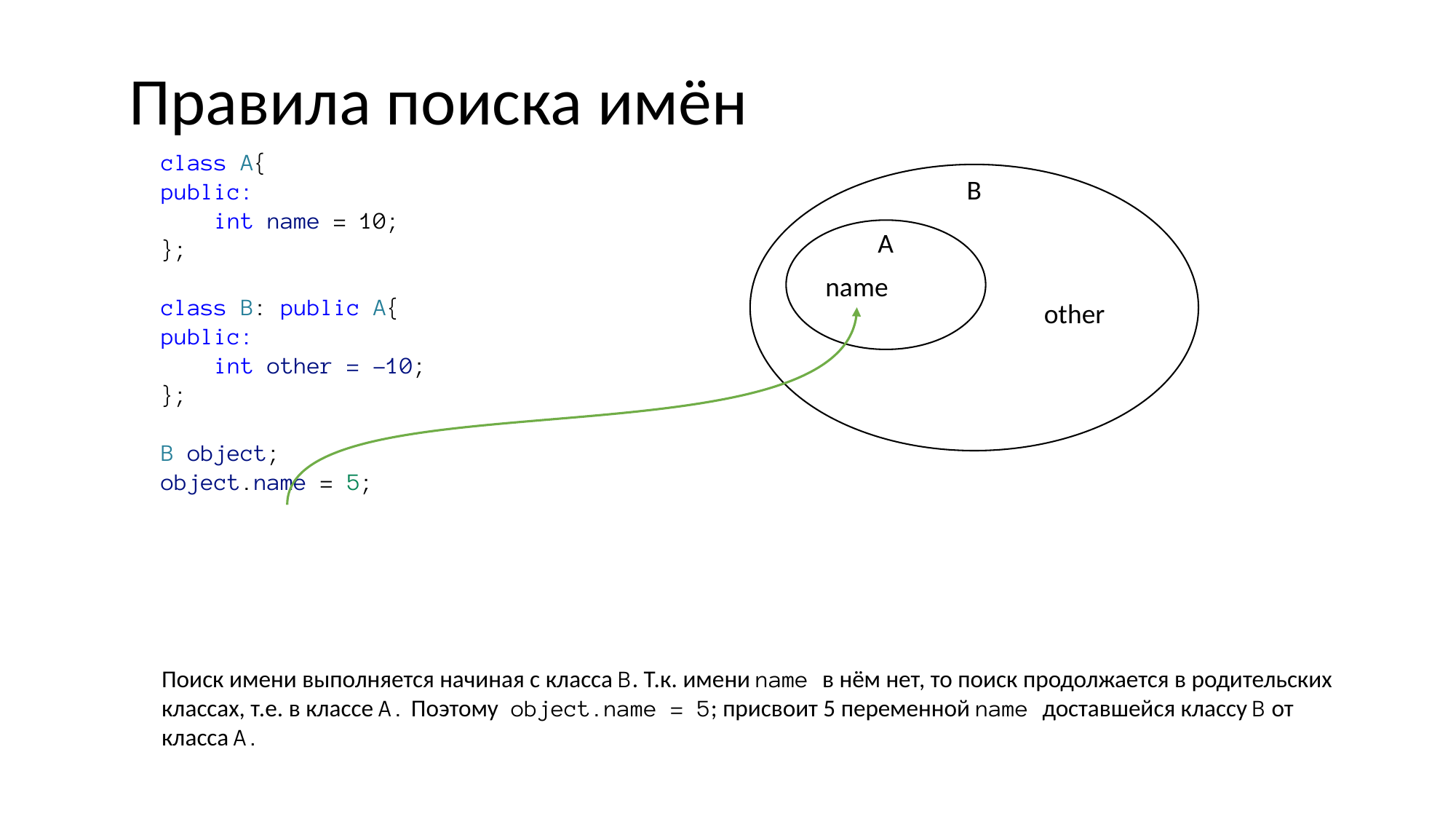

Правила поиска имён
class A{
public:
    int name = 10;
};
class B: public A{
public:
    int other = -10;
};
B object;
object.name = 5;

B

A
name
other
Поиск имени выполняется начиная с класса B. Т.к. имени name в нём нет, то поиск продолжается в родительских классах, т.е. в классе A. Поэтому object.name = 5; присвоит 5 переменной name доставшейся классу B от класса A.